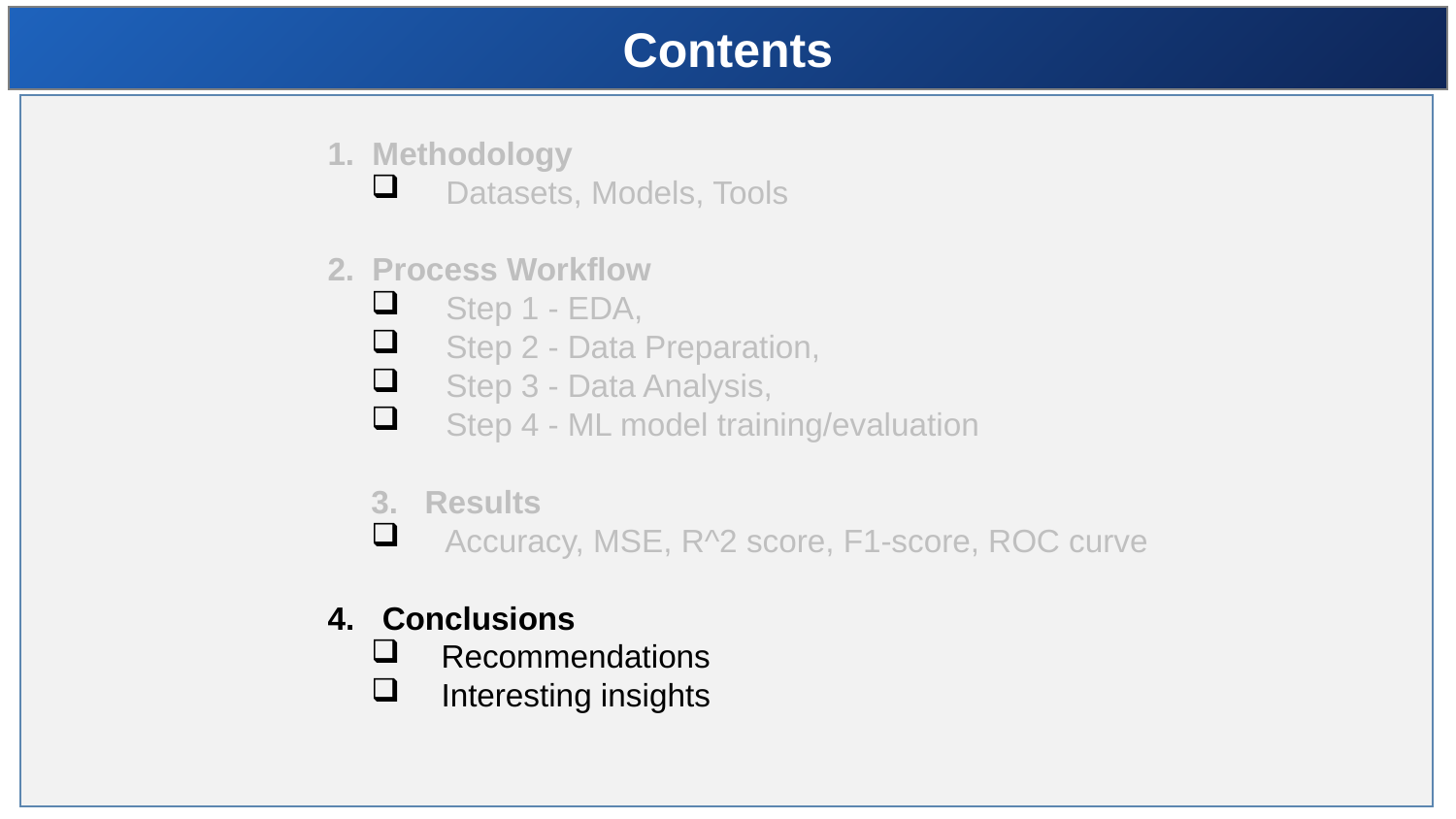

Contents

1.  Methodology
Datasets, Models, Tools

2.  Process Workflow
Step 1 - EDA,
Step 2 - Data Preparation,
Step 3 - Data Analysis,
Step 4 - ML model training/evaluation

3.   Results
Accuracy, MSE, R^2 score, F1-score, ROC curve

Conclusions
Recommendations
Interesting insights